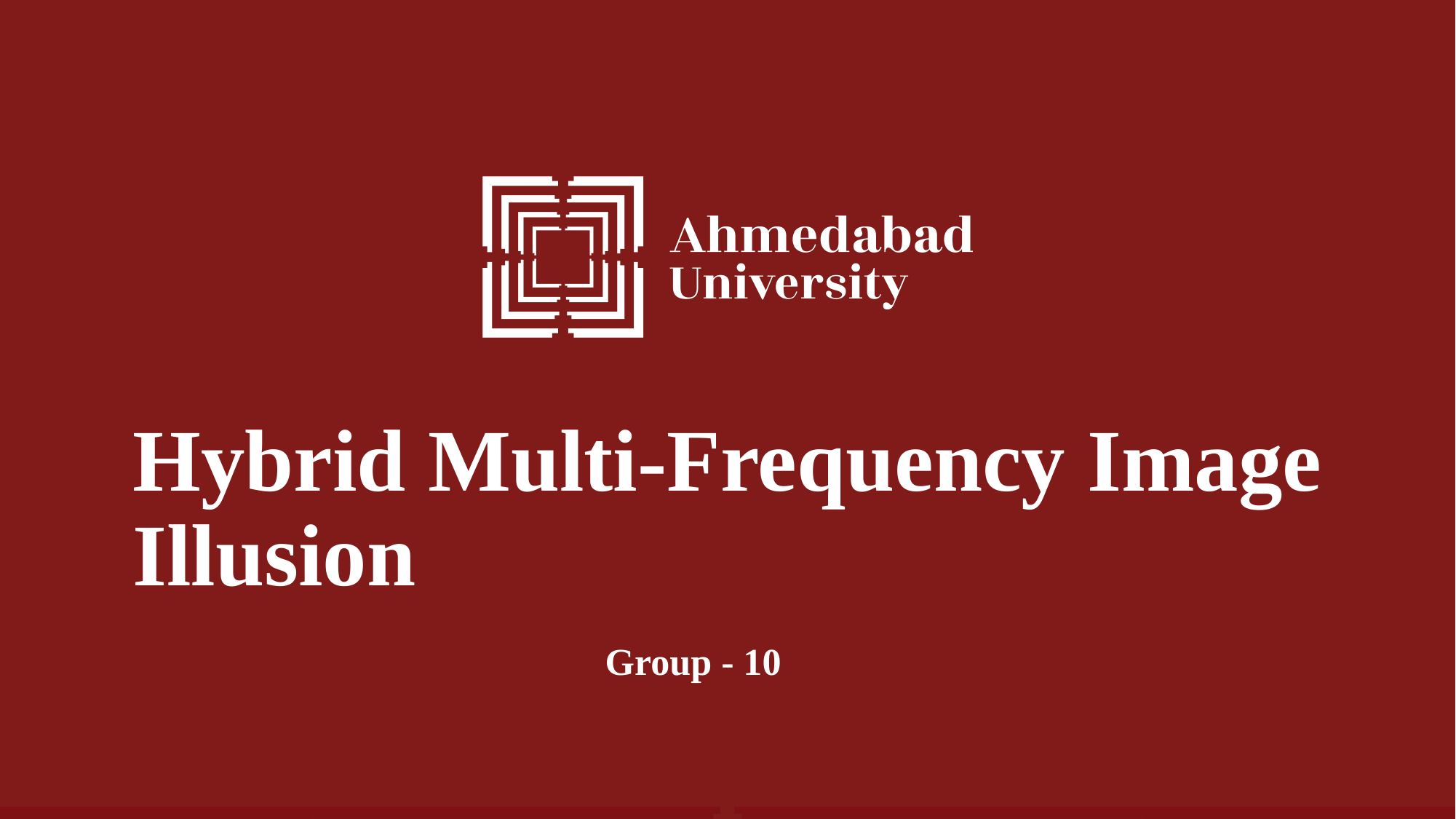

# Hybrid Multi-Frequency Image Illusion
Group - 10